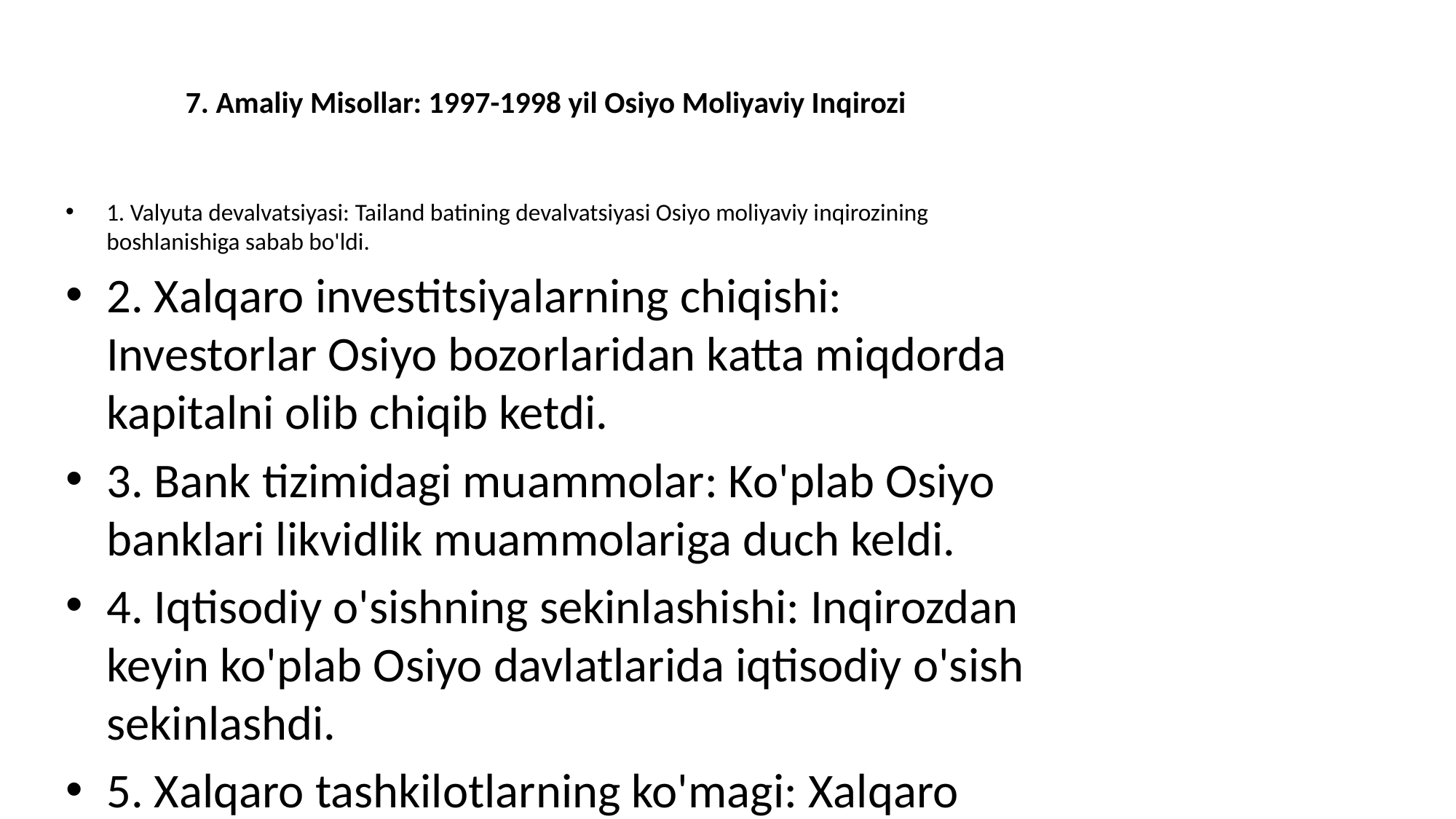

# 7. Amaliy Misollar: 1997-1998 yil Osiyo Moliyaviy Inqirozi
1. Valyuta devalvatsiyasi: Tailand batining devalvatsiyasi Osiyo moliyaviy inqirozining boshlanishiga sabab bo'ldi.
2. Xalqaro investitsiyalarning chiqishi: Investorlar Osiyo bozorlaridan katta miqdorda kapitalni olib chiqib ketdi.
3. Bank tizimidagi muammolar: Ko'plab Osiyo banklari likvidlik muammolariga duch keldi.
4. Iqtisodiy o'sishning sekinlashishi: Inqirozdan keyin ko'plab Osiyo davlatlarida iqtisodiy o'sish sekinlashdi.
5. Xalqaro tashkilotlarning ko'magi: Xalqaro valyuta jamg'armasi va boshqa tashkilotlar yordam ko'rsatdi.